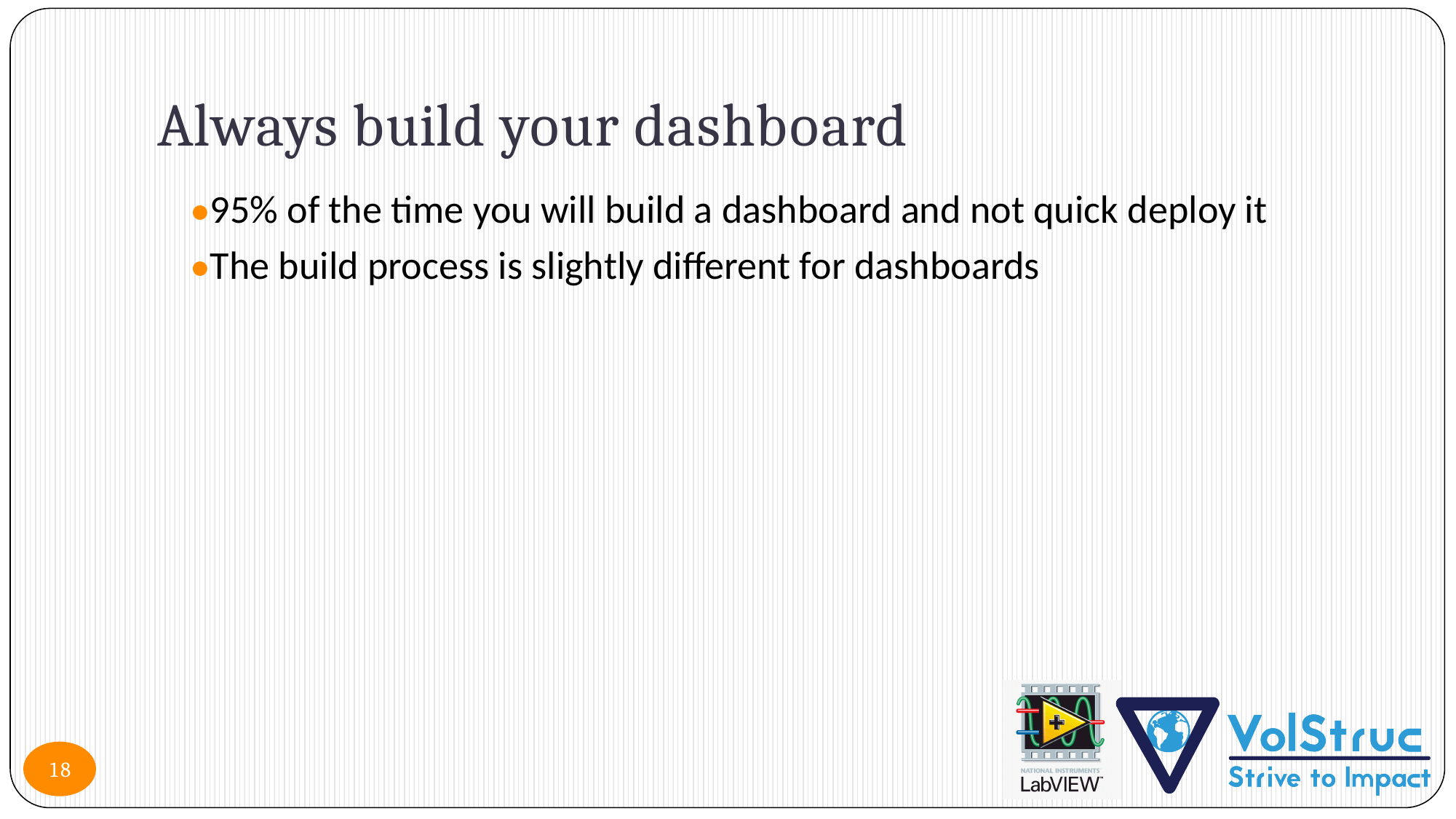

# Always build your dashboard
95% of the time you will build a dashboard and not quick deploy it
The build process is slightly different for dashboards
18